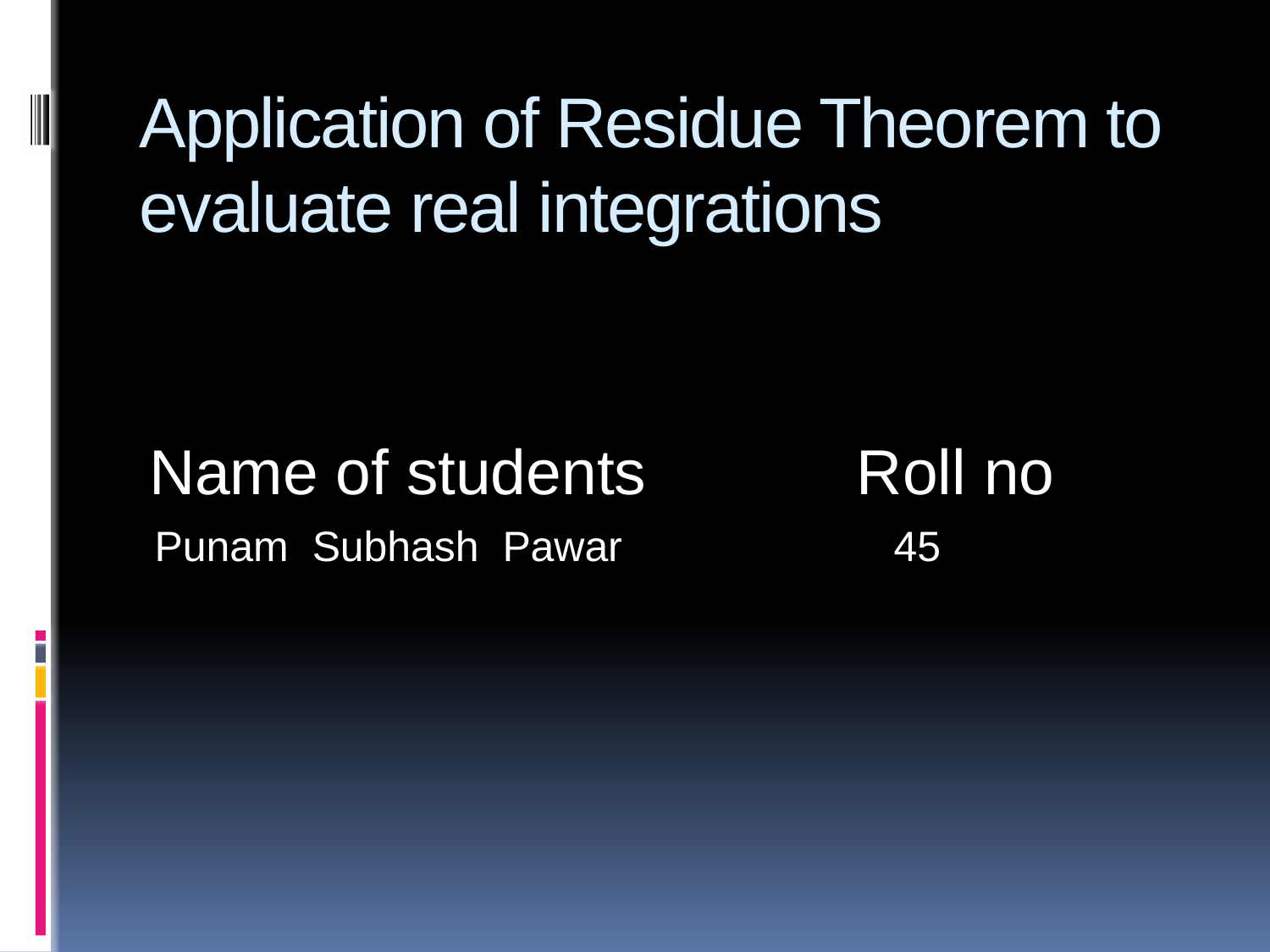

# Application of Residue Theorem to evaluate real integrations

Name of students            Roll no
Punam  Subhash  Pawar                       45